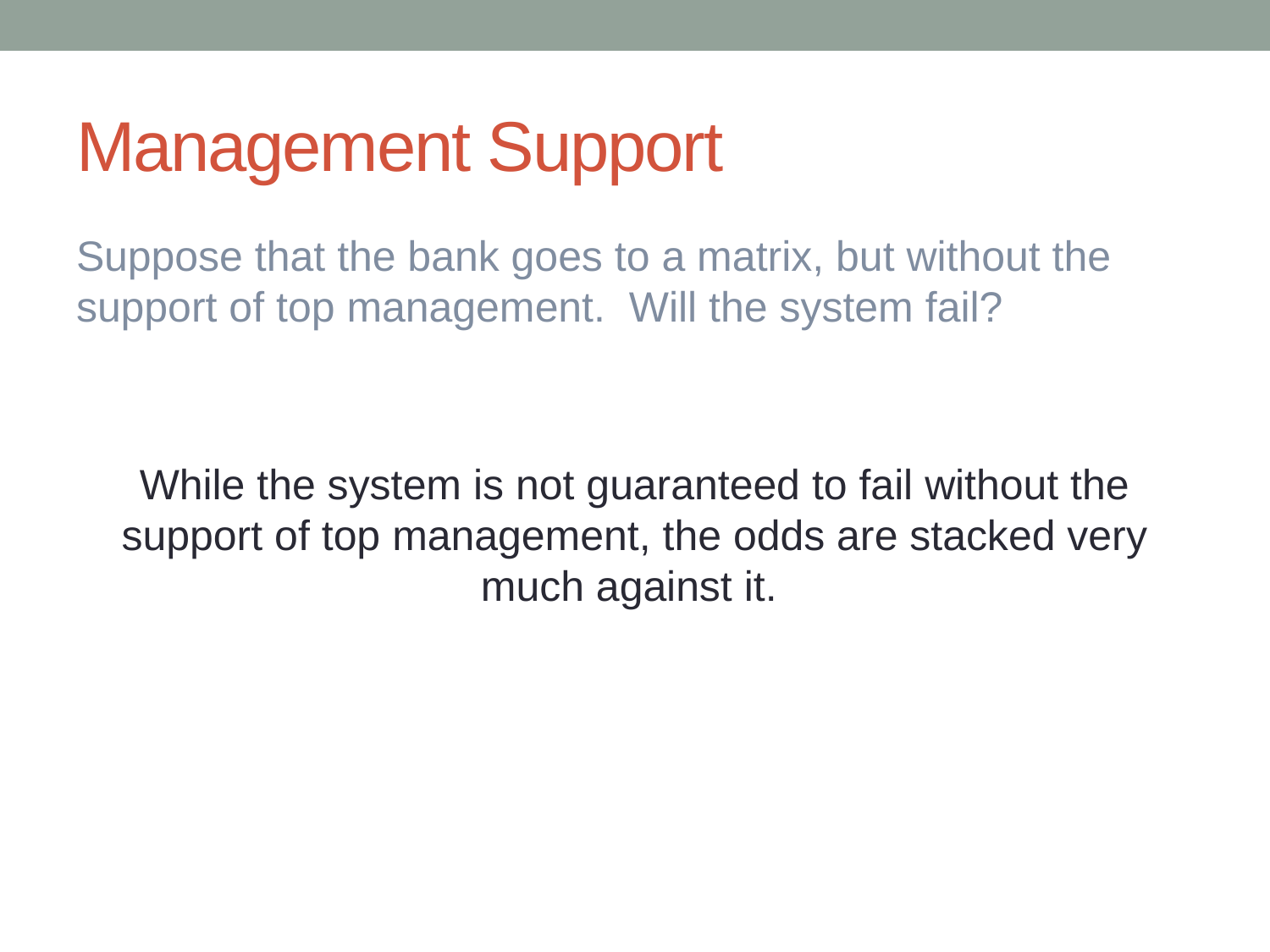

# Management Support
Suppose that the bank goes to a matrix, but without the support of top management.  Will the system fail?

While the system is not guaranteed to fail without the support of top management, the odds are stacked very much against it.